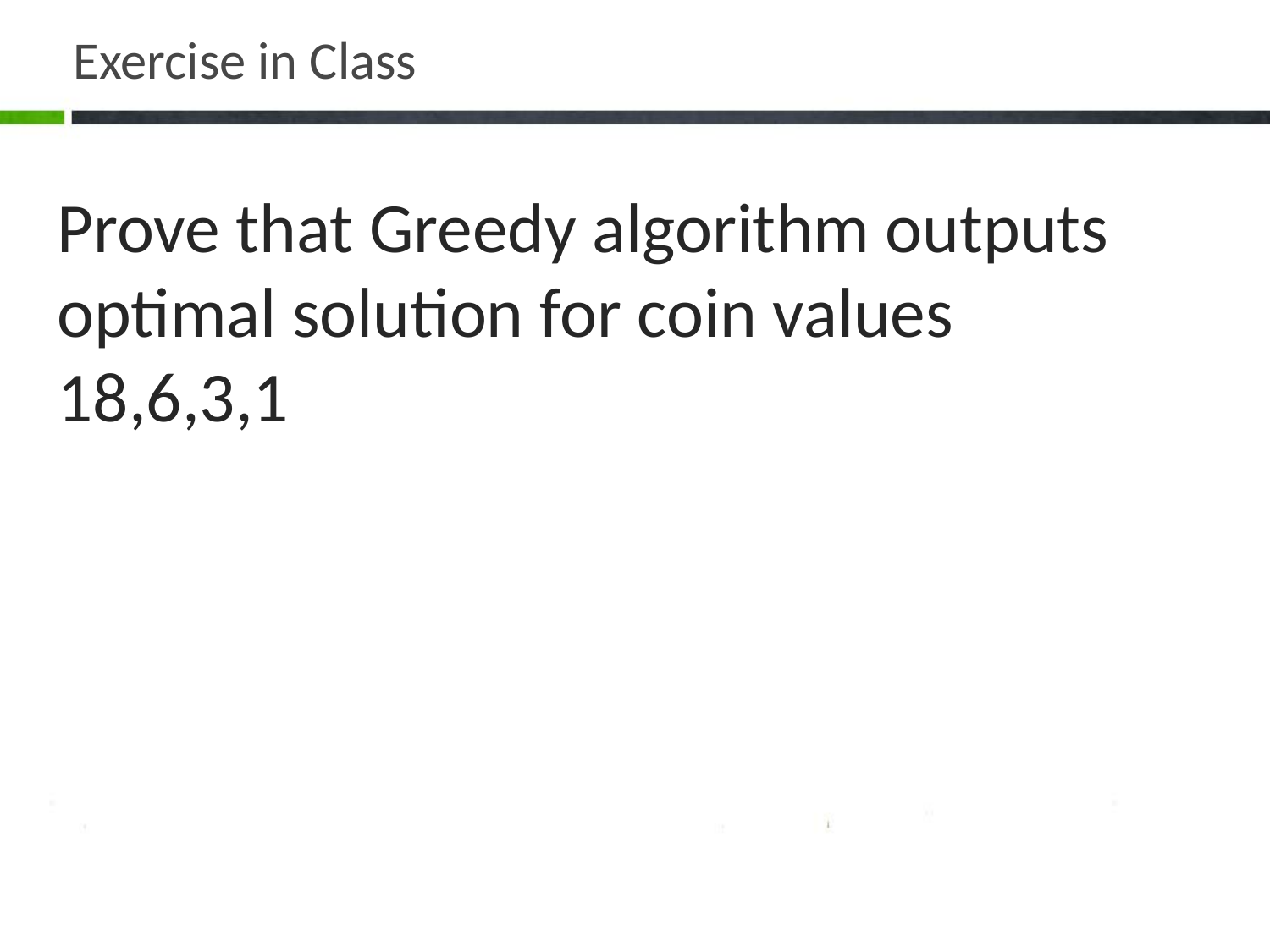

# Exercise in Class
Prove that Greedy algorithm outputs optimal solution for coin values 18,6,3,1